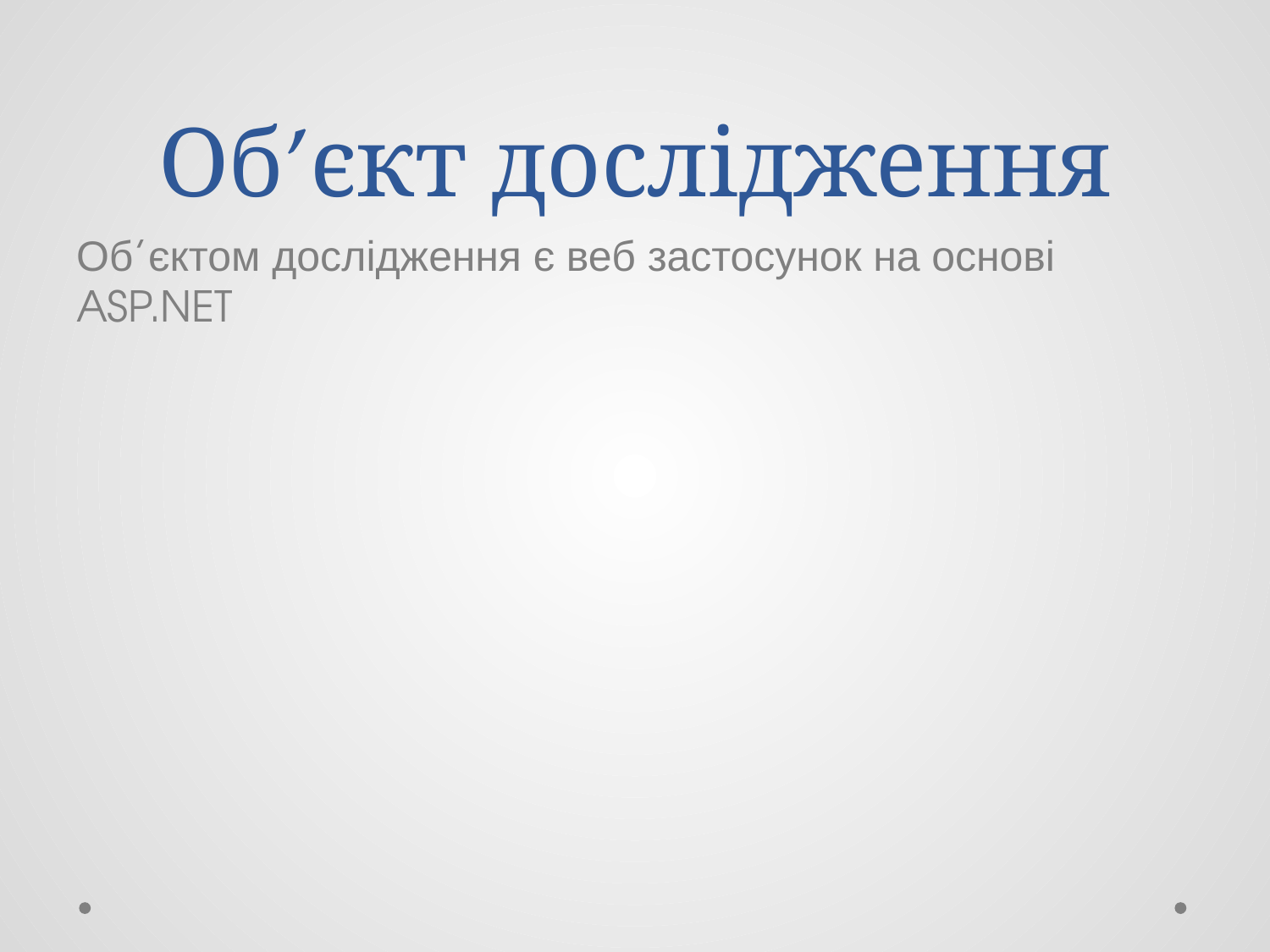

# Об’єкт дослідження
Об’єктом дослідження є веб застосунок на основі ASP.NET